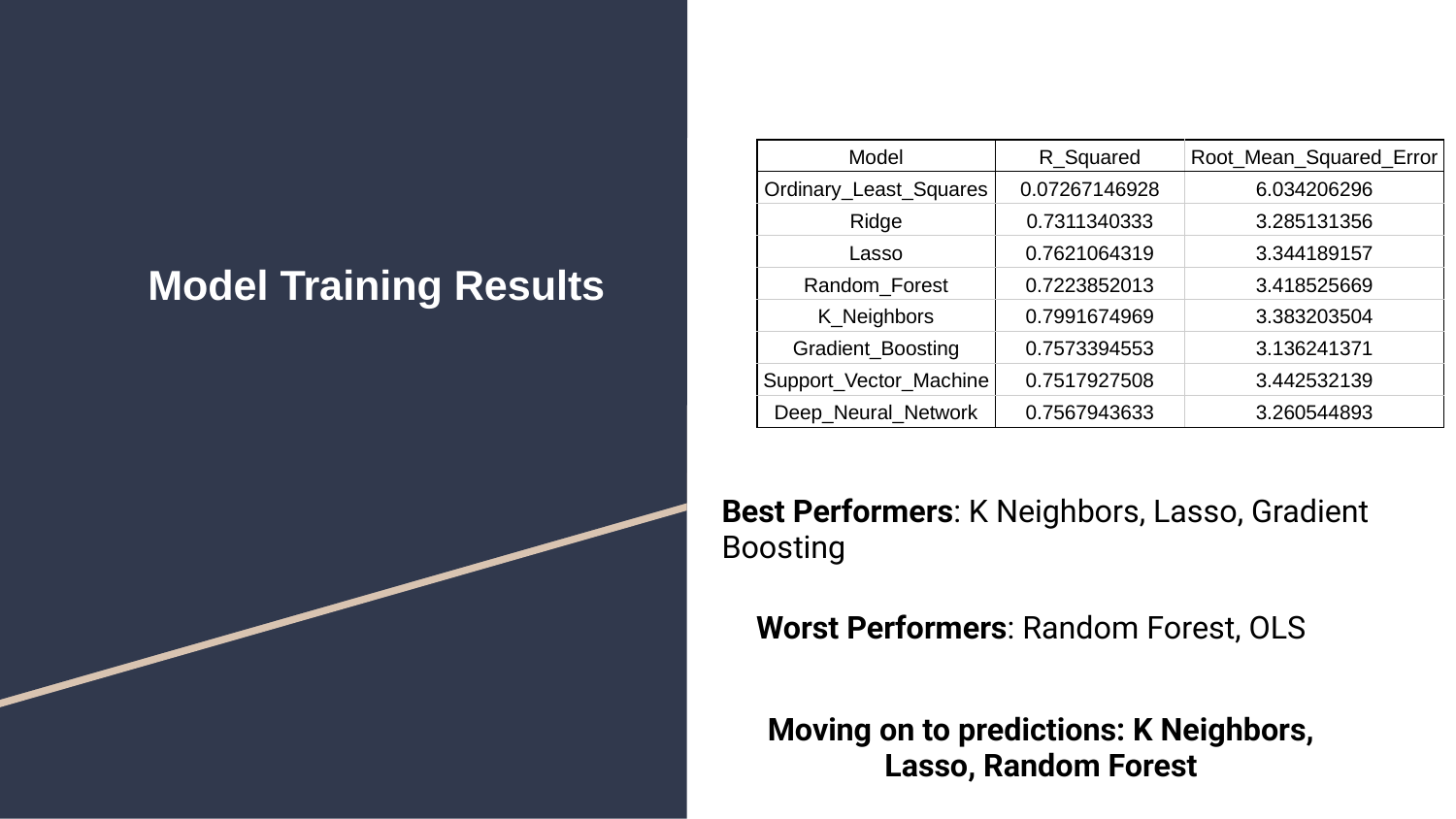

| Model | R\_Squared | Root\_Mean\_Squared\_Error |
| --- | --- | --- |
| Ordinary\_Least\_Squares | 0.07267146928 | 6.034206296 |
| Ridge | 0.7311340333 | 3.285131356 |
| Lasso | 0.7621064319 | 3.344189157 |
| Random\_Forest | 0.7223852013 | 3.418525669 |
| K\_Neighbors | 0.7991674969 | 3.383203504 |
| Gradient\_Boosting | 0.7573394553 | 3.136241371 |
| Support\_Vector\_Machine | 0.7517927508 | 3.442532139 |
| Deep\_Neural\_Network | 0.7567943633 | 3.260544893 |
# Model Training Results

Best Performers: K Neighbors, Lasso, Gradient Boosting
Worst Performers: Random Forest, OLS
Moving on to predictions: K Neighbors, Lasso, Random Forest